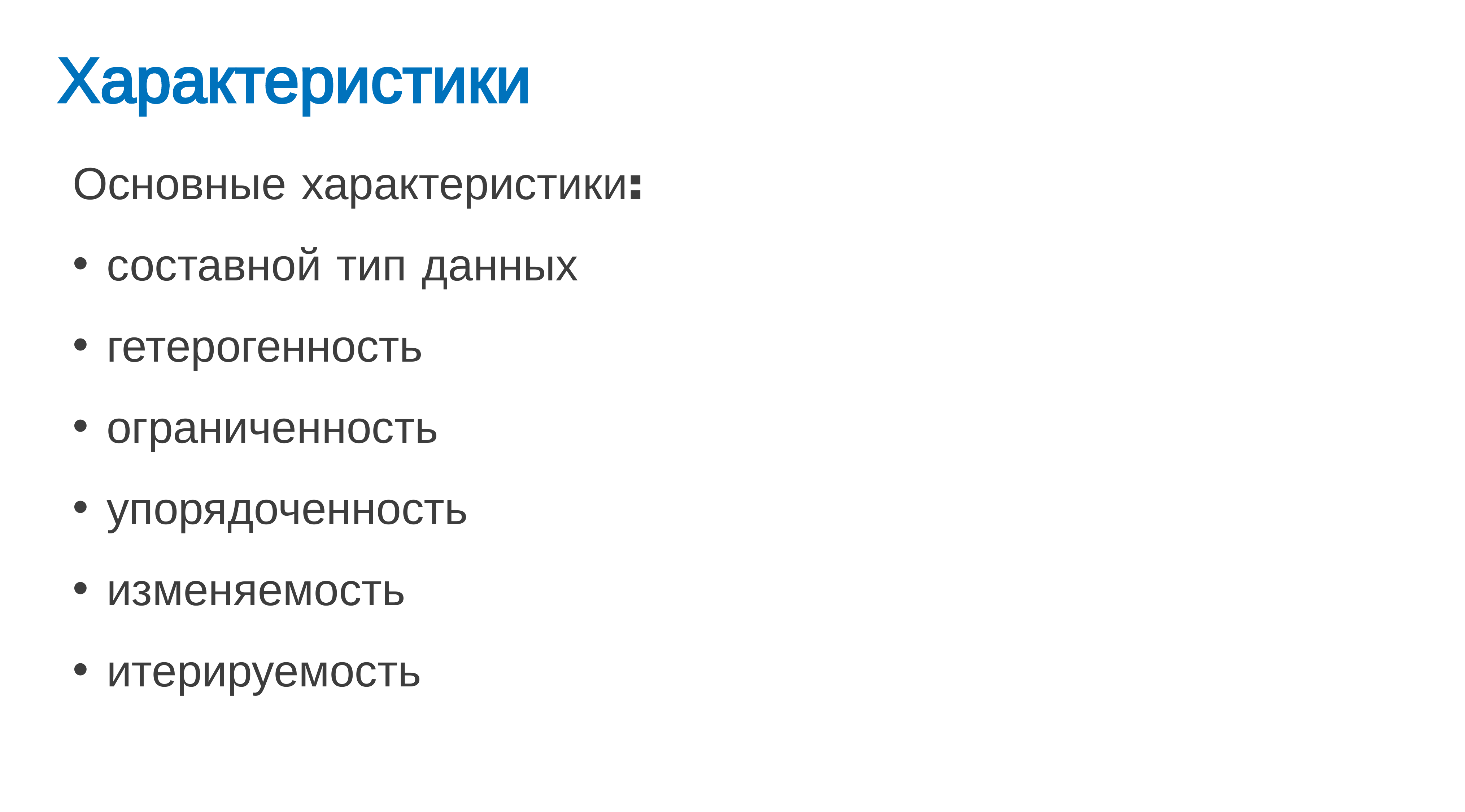

# Характеристики
Основные характеристики:
составной тип данных
гетерогенность
ограниченность
упорядоченность
изменяемость
итерируемость

3